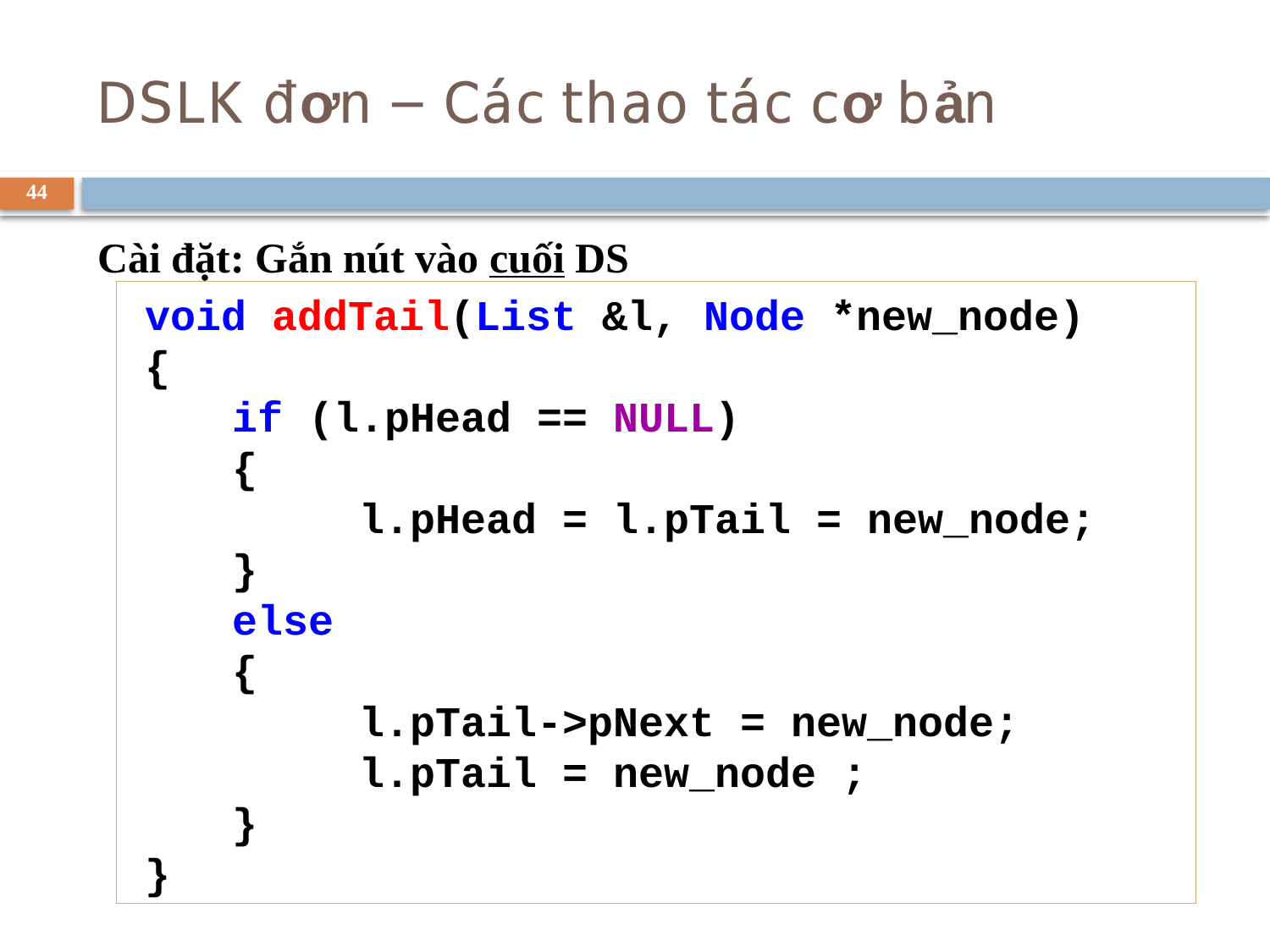

# DSLK đơn – Các thao tác cơ bản
44
Cài đặt: Gắn nút vào cuối DS

void addTail(List &l, Node *new_node)
{
	if (l.pHead == NULL)
	{
		l.pHead = l.pTail = new_node;
	}
	else
	{
		l.pTail->pNext = new_node;
		l.pTail = new_node ;
	}
}